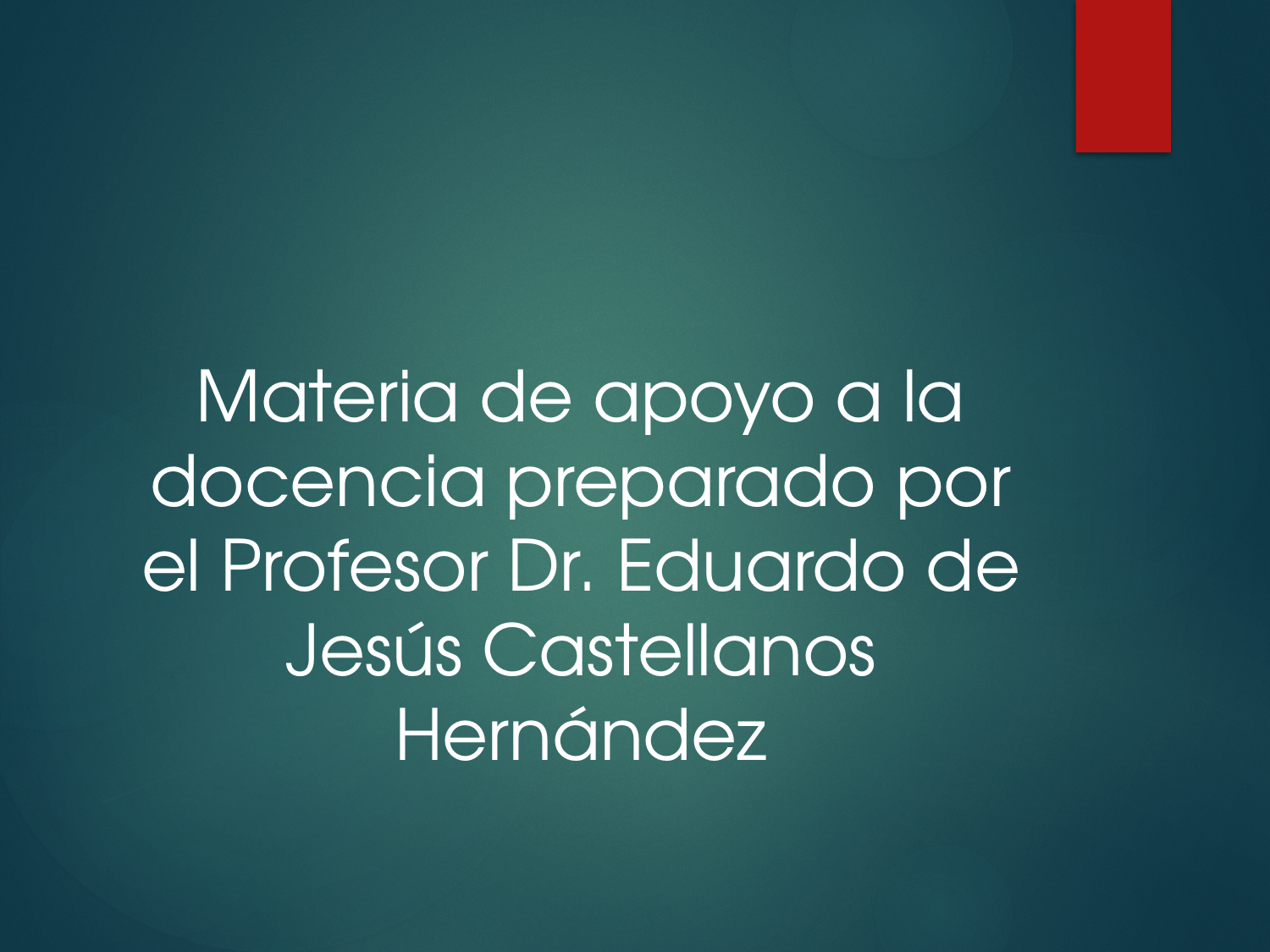

#

Materia de apoyo a la docencia preparado por el Profesor Dr. Eduardo de Jesús Castellanos Hernández